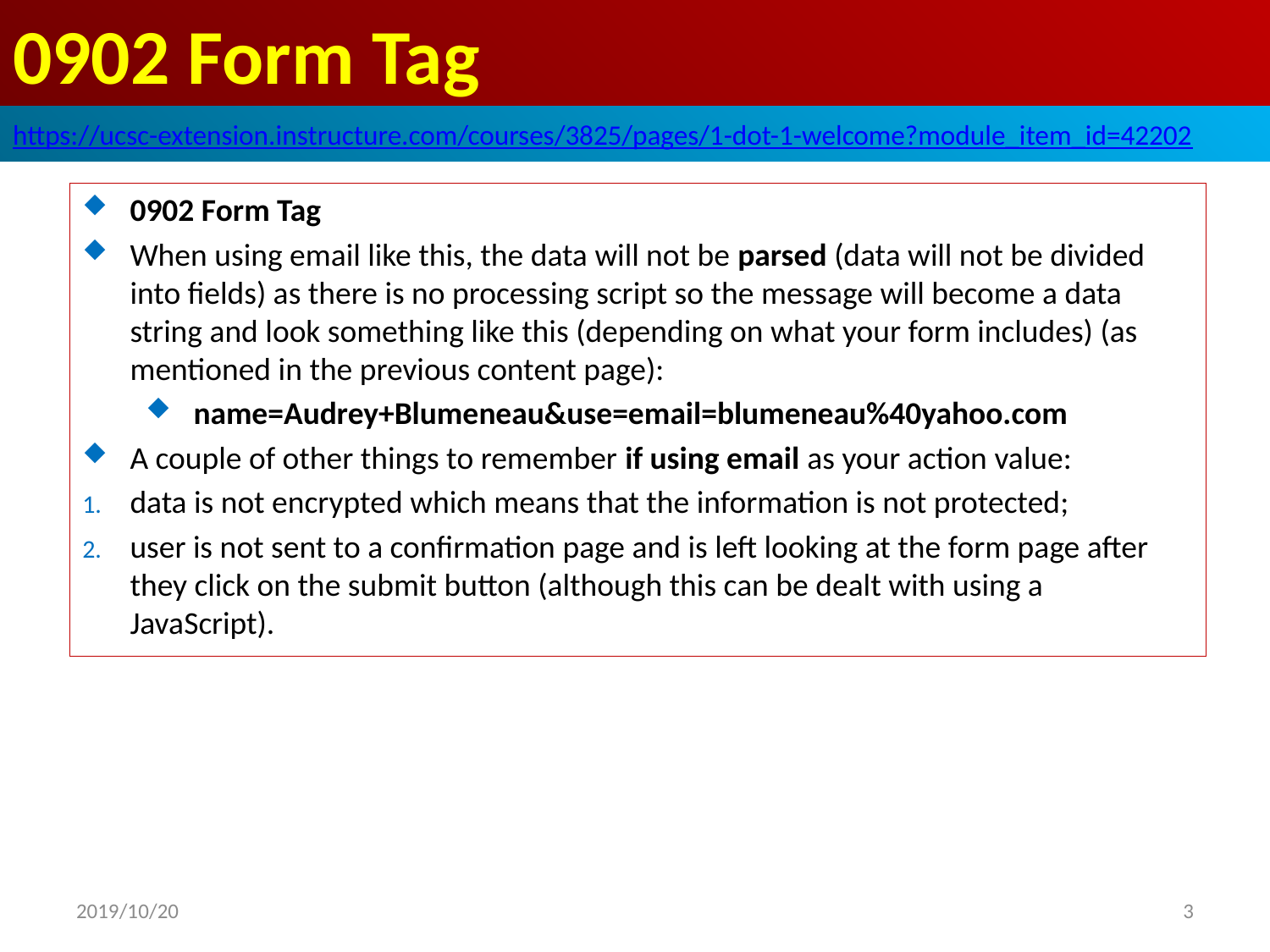

# 0902 Form Tag

https://ucsc-extension.instructure.com/courses/3825/pages/1-dot-1-welcome?module_item_id=42202
0902 Form Tag
When using email like this, the data will not be parsed (data will not be divided into fields) as there is no processing script so the message will become a data string and look something like this (depending on what your form includes) (as mentioned in the previous content page):
name=Audrey+Blumeneau&use=email=blumeneau%40yahoo.com
A couple of other things to remember if using email as your action value:
data is not encrypted which means that the information is not protected;
user is not sent to a confirmation page and is left looking at the form page after they click on the submit button (although this can be dealt with using a JavaScript).

2019/10/20
3